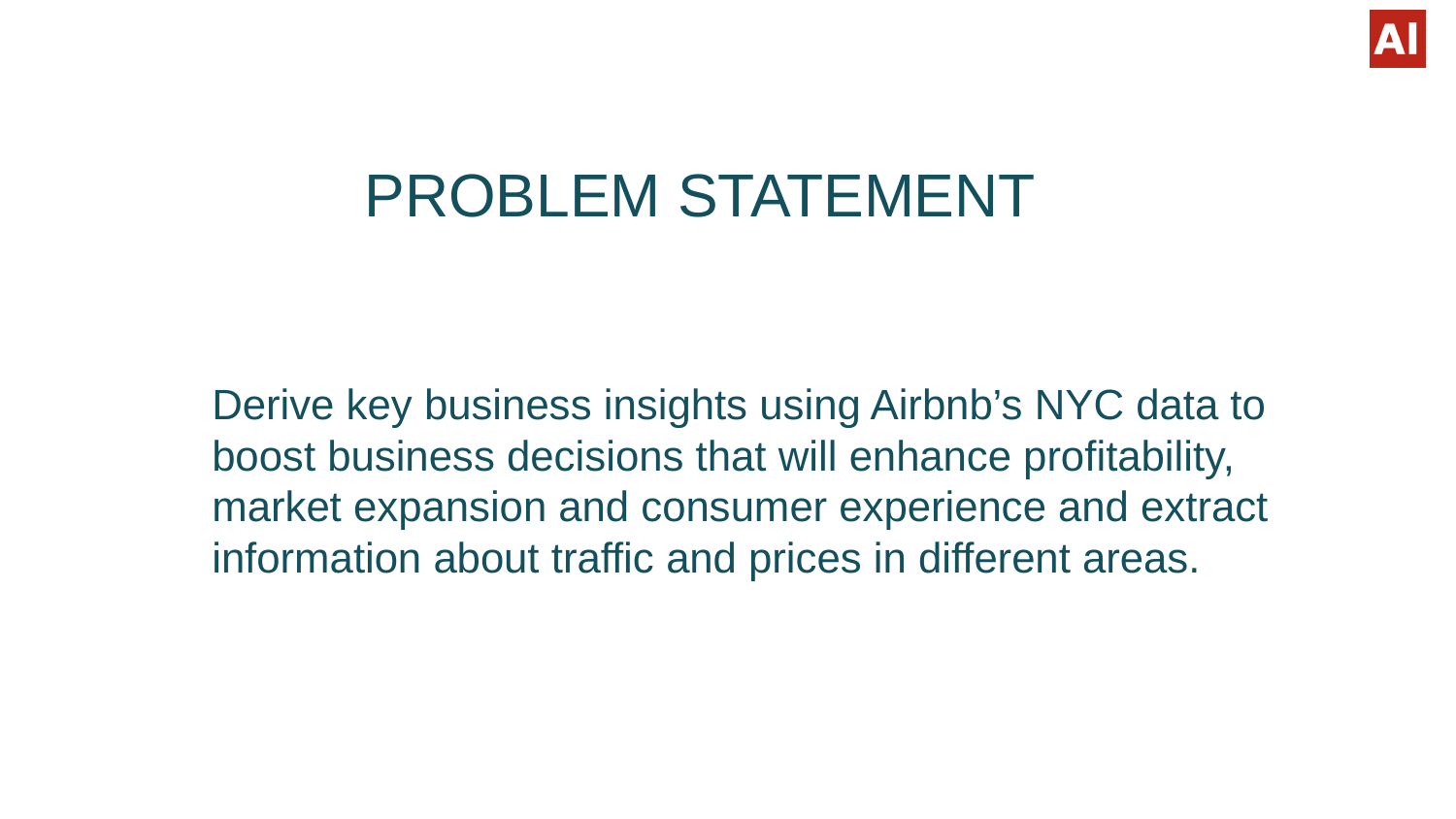

PROBLEM STATEMENT

Derive key business insights using Airbnb’s NYC data to boost business decisions that will enhance profitability, market expansion and consumer experience and extract information about traffic and prices in different areas.